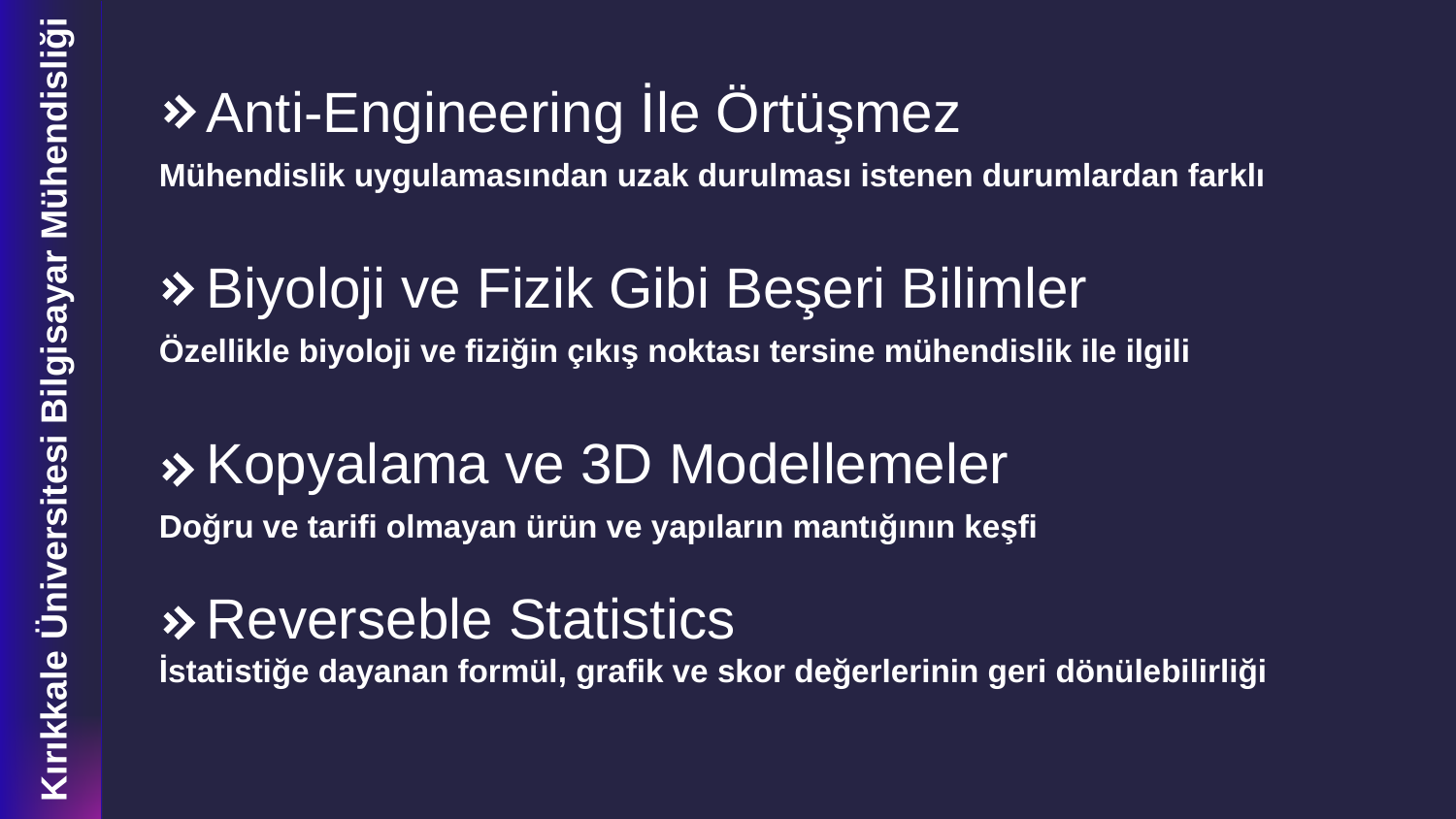

Anti-Engineering İle Örtüşmez
Mühendislik uygulamasından uzak durulması istenen durumlardan farklı

   Biyoloji ve Fizik Gibi Beşeri Bilimler
Özellikle biyoloji ve fiziğin çıkış noktası tersine mühendislik ile ilgili

   Kopyalama ve 3D Modellemeler
Doğru ve tarifi olmayan ürün ve yapıların mantığının keşfi

   Reverseble Statistics
İstatistiğe dayanan formül, grafik ve skor değerlerinin geri dönülebilirliği

Kırıkkale Üniversitesi Bilgisayar Mühendisliği